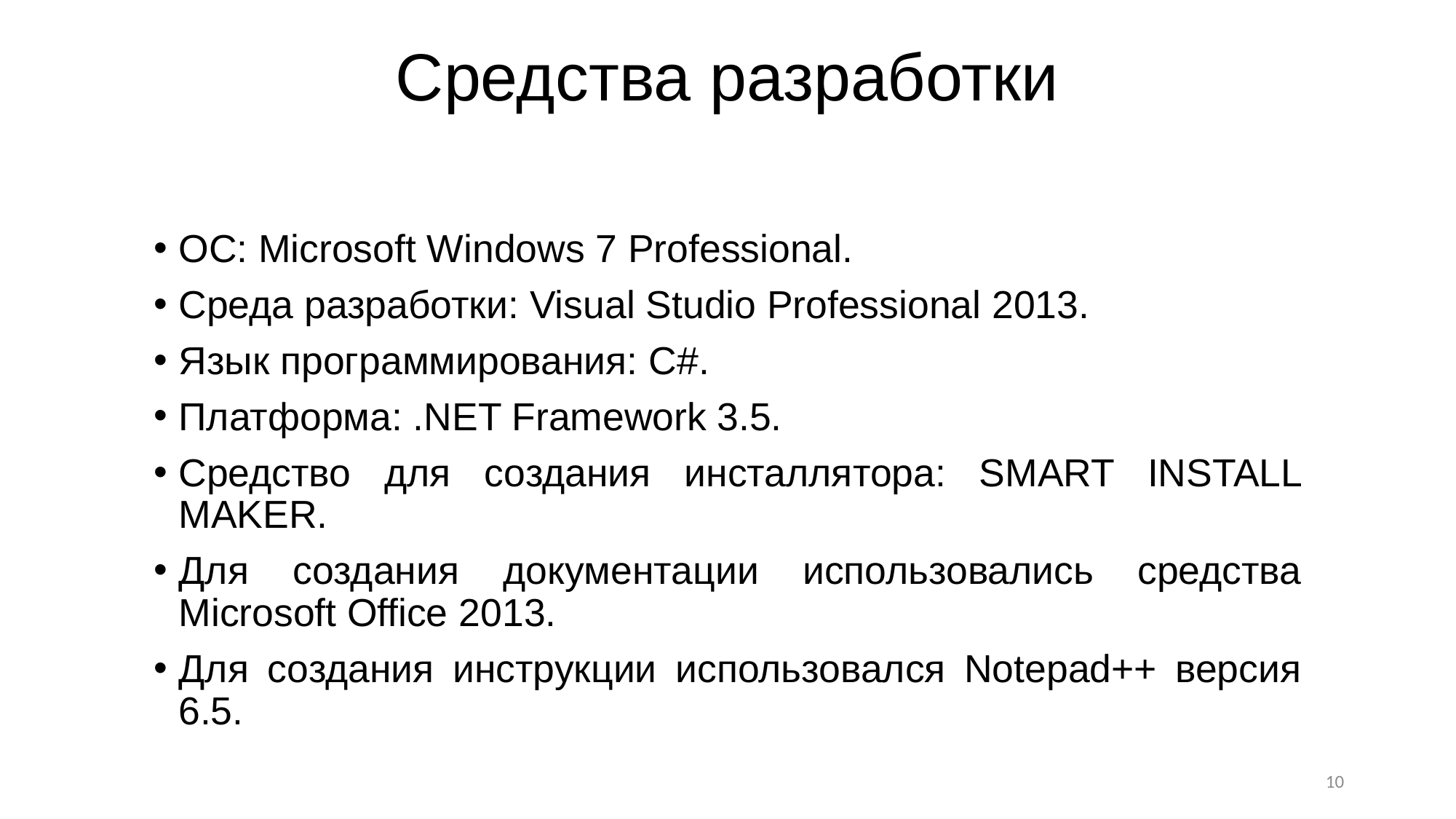

# Средства разработки
ОС: Microsoft Windows 7 Professional.
Среда разработки: Visual Studio Professional 2013.
Язык программирования: C#.
Платформа: .NET Framework 3.5.
Средство для создания инсталлятора: SMART INSTALL MAKER.
Для создания документации использовались средства Microsoft Office 2013.
Для создания инструкции использовался Notepad++ версия 6.5.
10